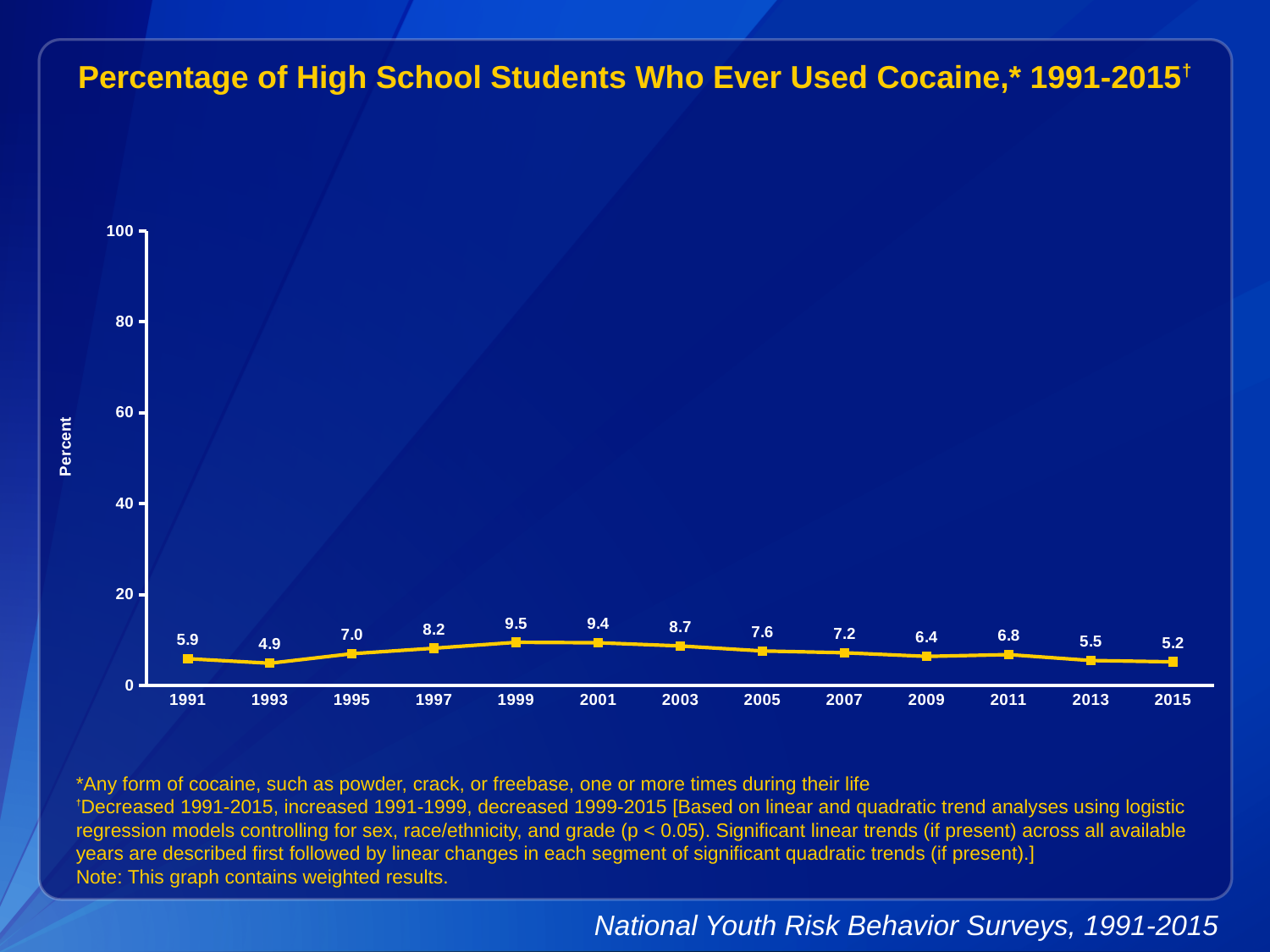

Percentage of High School Students Who Ever Used Cocaine,* 1991-2015†

### Chart

| Category | Series 1 |
|---|---|
| 1991 | 5.9 |
| 1993 | 4.9 |
| 1995 | 7.0 |
| 1997 | 8.2 |
| 1999 | 9.5 |
| 2001 | 9.4 |
| 2003 | 8.7 |
| 2005 | 7.6 |
| 2007 | 7.2 |
| 2009 | 6.4 |
| 2011 | 6.8 |
| 2013 | 5.5 |
| 2015 | 5.2 |
*Any form of cocaine, such as powder, crack, or freebase, one or more times during their life
†Decreased 1991-2015, increased 1991-1999, decreased 1999-2015 [Based on linear and quadratic trend analyses using logistic regression models controlling for sex, race/ethnicity, and grade (p < 0.05). Significant linear trends (if present) across all available years are described first followed by linear changes in each segment of significant quadratic trends (if present).]
Note: This graph contains weighted results.
National Youth Risk Behavior Surveys, 1991-2015